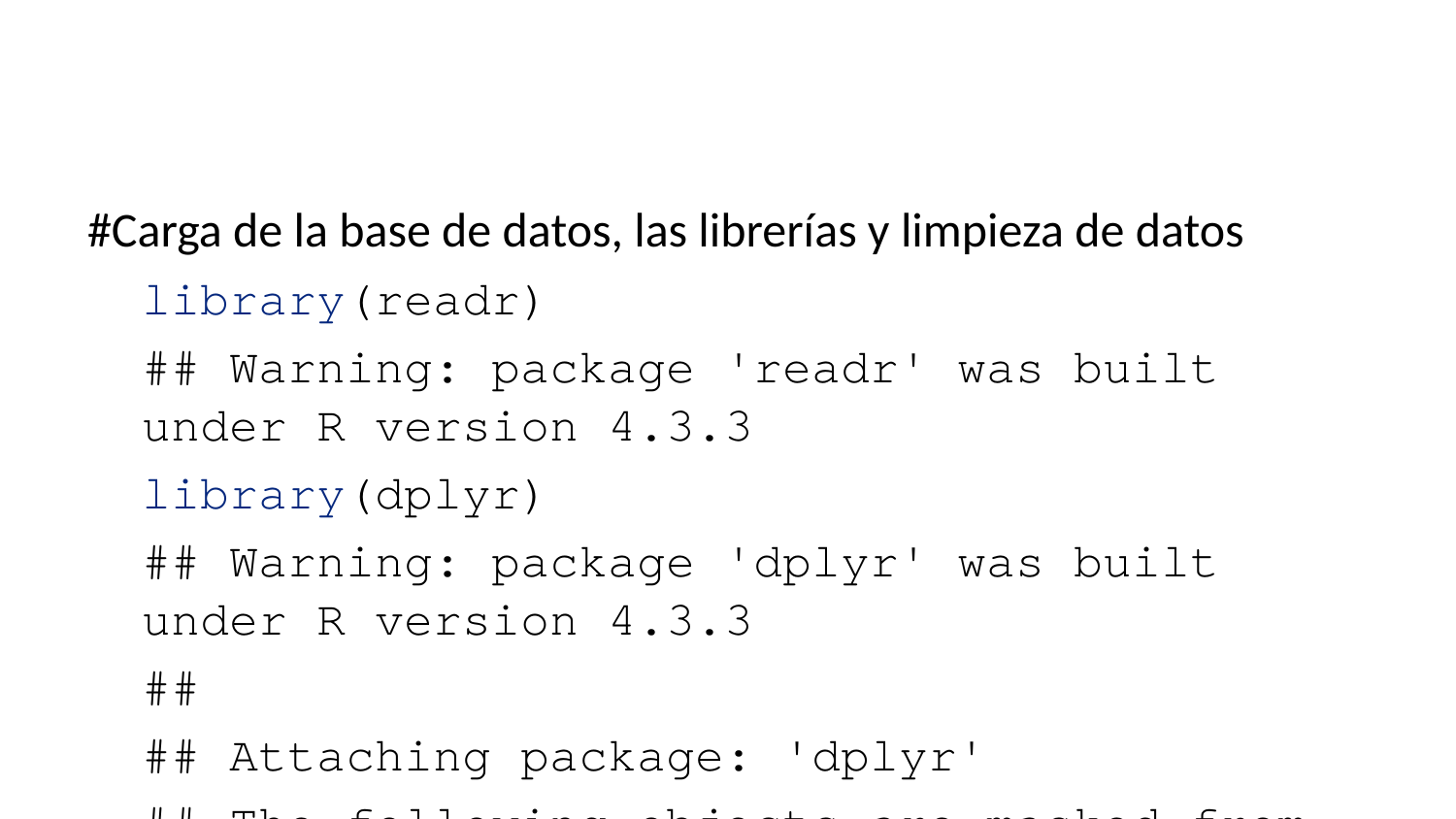

#Carga de la base de datos, las librerías y limpieza de datos
library(readr)
## Warning: package 'readr' was built under R version 4.3.3
library(dplyr)
## Warning: package 'dplyr' was built under R version 4.3.3
##
## Attaching package: 'dplyr'
## The following objects are masked from 'package:stats':
##
##     filter, lag
## The following objects are masked from 'package:base':
##
##     intersect, setdiff, setequal, union
library(tidyr)
library(stringr)
## Warning: package 'stringr' was built under R version 4.3.3
library(tidytext)
## Warning: package 'tidytext' was built under R version 4.3.3
library(stopwords)
## Warning: package 'stopwords' was built under R version 4.3.3
library(ggplot2)
## Warning: package 'ggplot2' was built under R version 4.3.3
library(wordcloud)
## Warning: package 'wordcloud' was built under R version 4.3.3
## Loading required package: RColorBrewer
library(RColorBrewer)
datos <- read_csv("C:/Users/MI PC/OneDrive/Desktop/COVID19.csv")
## Rows: 2277879 Columns: 22
## ── Column specification ────────────────────────────────────────────────────────
## Delimiter: ","
## chr  (8): screen_name, text, source, reply_to_screen_name, country_code, pla...
## dbl  (8): status_id, user_id, reply_to_status_id, reply_to_user_id, favourit...
## lgl  (4): is_quote, is_retweet, account_lang, verified
## dttm (2): created_at, account_created_at
##
## ℹ Use `spec()` to retrieve the full column specification for this data.
## ℹ Specify the column types or set `show_col_types = FALSE` to quiet this message.
datos_esp <- datos %>%
  filter(country_code == "ES" & !is.na(country_code))